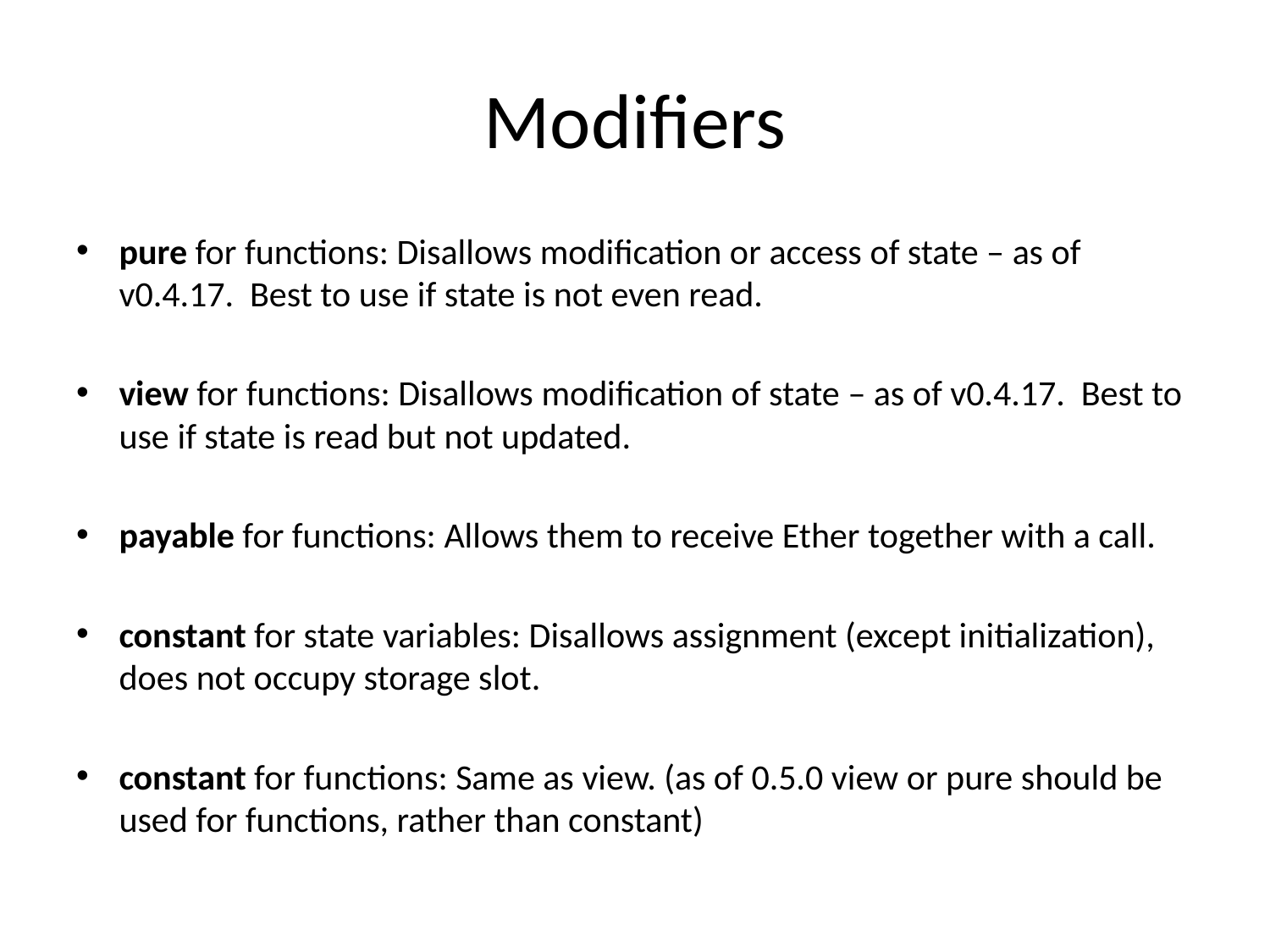

# Modifiers
pure for functions: Disallows modification or access of state – as of v0.4.17.  Best to use if state is not even read.

view for functions: Disallows modification of state – as of v0.4.17.  Best to use if state is read but not updated.

payable for functions: Allows them to receive Ether together with a call.

constant for state variables: Disallows assignment (except initialization), does not occupy storage slot.

constant for functions: Same as view. (as of 0.5.0 view or pure should be used for functions, rather than constant)